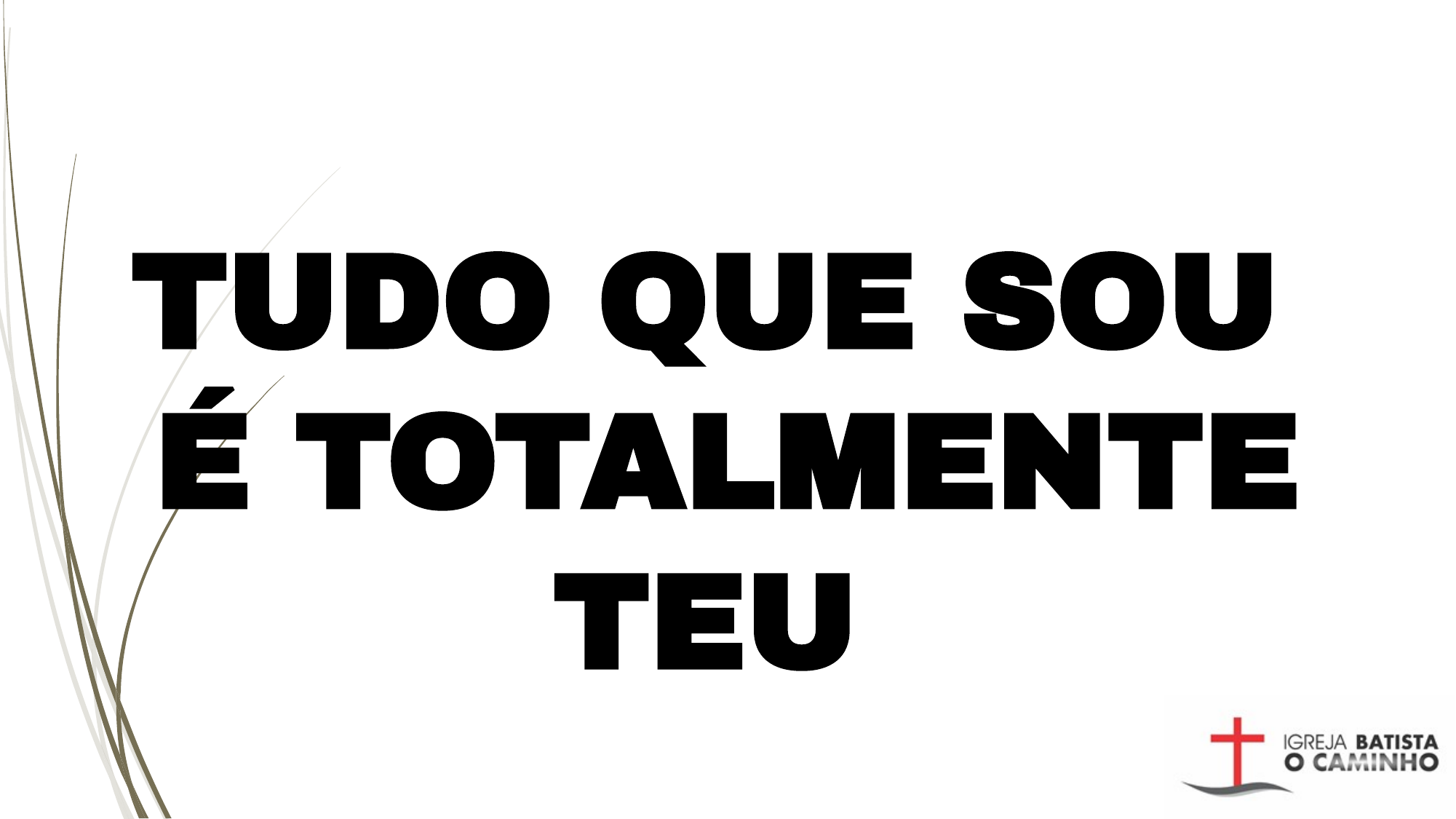

# TUDO QUE SOU É TOTALMENTE TEU